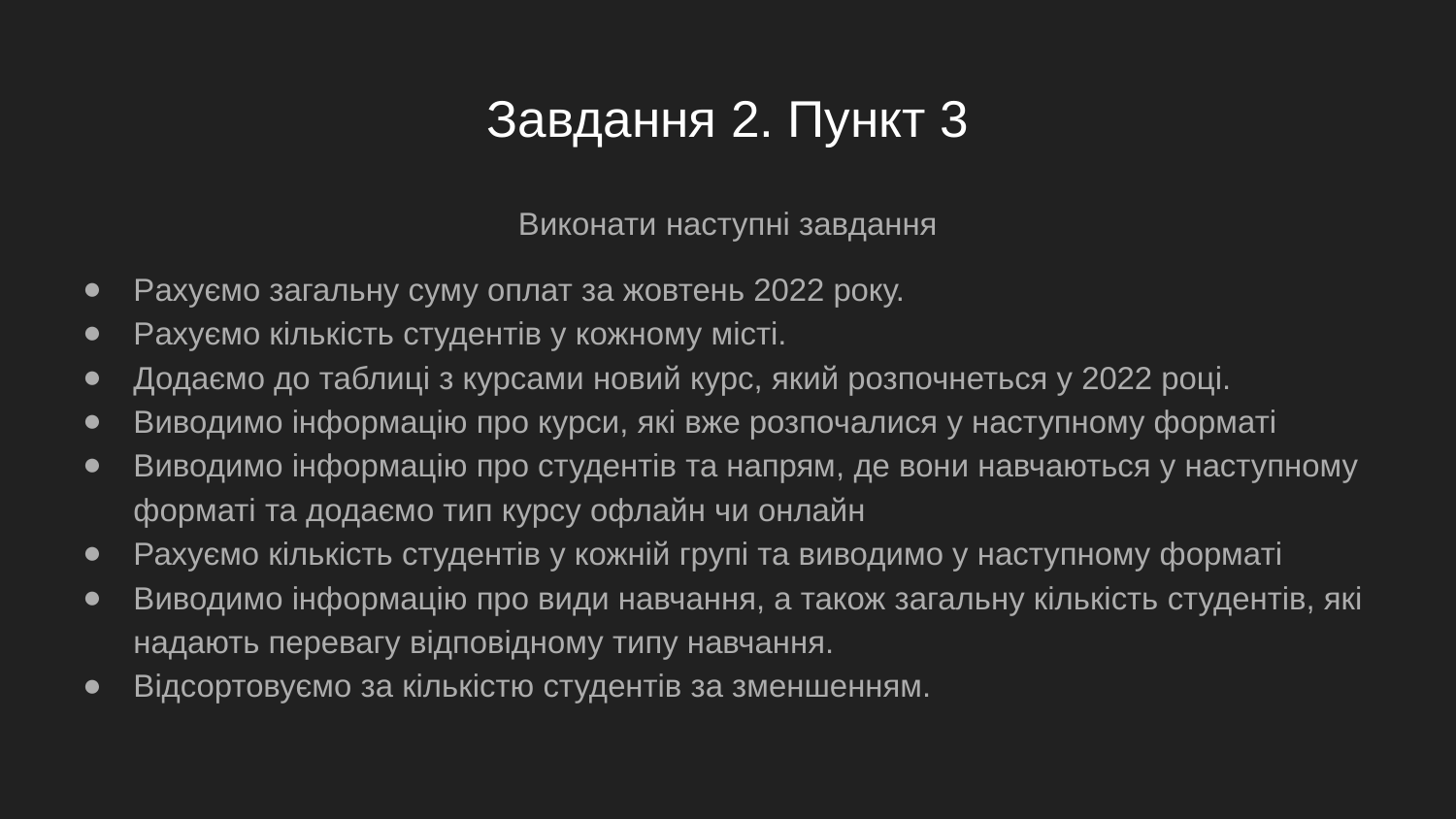

# Завдання 2. Пункт 3
Виконати наступні завдання
Paхуємо загальну суму оплат за жовтень 2022 року.
Paхуємо кількість студентів у кожному місті.
Додаємо до таблиці з курсами новий курс, який розпочнеться у 2022 році.
Виводимо інформацію про курси, які вже розпочалися у наступному форматі
Виводимо інформацію про студентів та напрям, де вони навчаються у наступному форматі та додаємо тип курсу офлайн чи онлайн
Рахуємо кількість студентів у кожній групі та виводимо у наступному форматі
Виводимо інформацію про види навчання, а також загальну кількість студентів, які надають перевагу відповідному типу навчання.
Відсортовуємо за кількістю студентів за зменшенням.